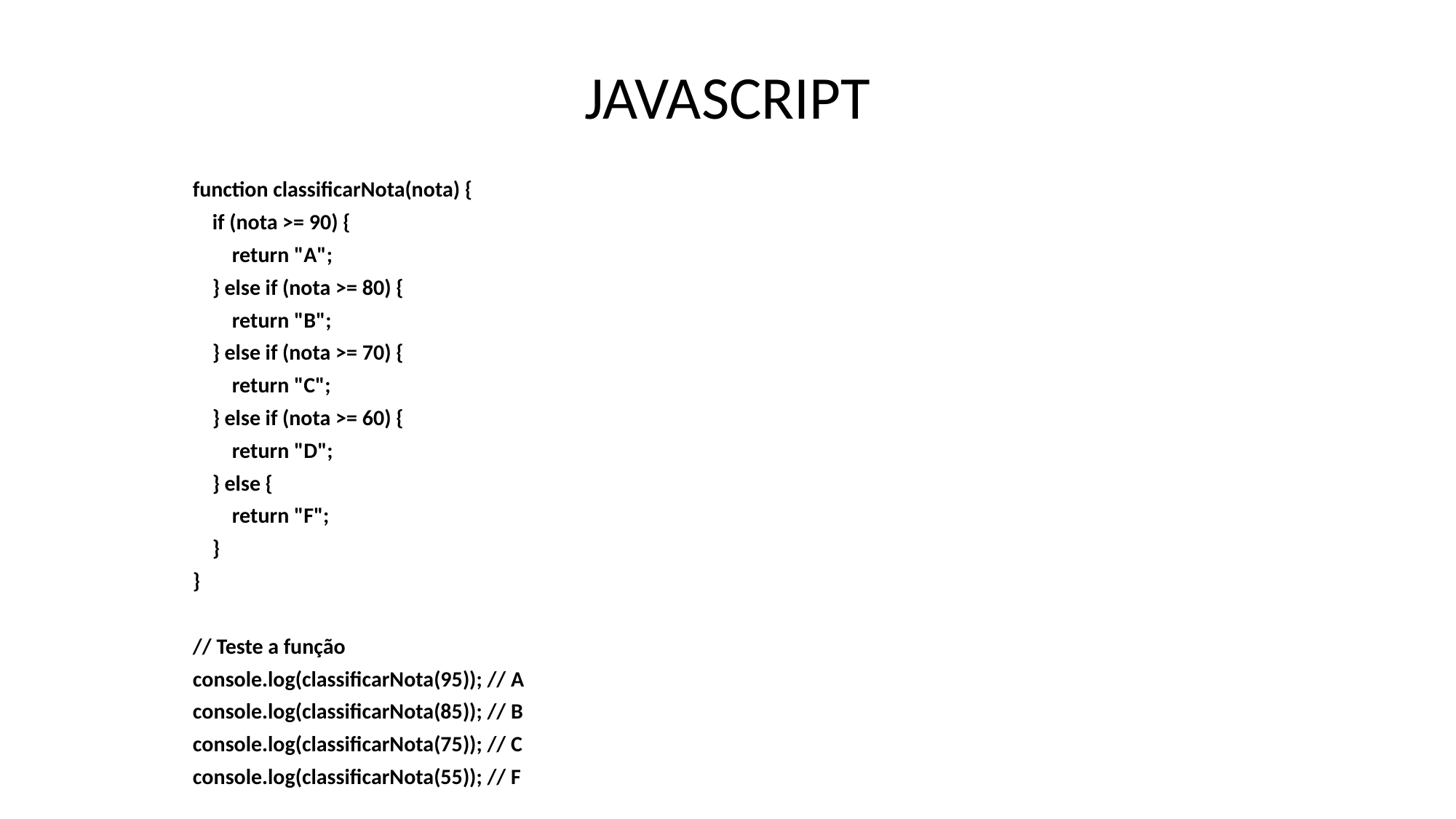

# JAVASCRIPT

function classificarNota(nota) {
    if (nota >= 90) {
        return "A";
    } else if (nota >= 80) {
        return "B";
    } else if (nota >= 70) {
        return "C";
    } else if (nota >= 60) {
        return "D";
    } else {
        return "F";
    }
}

// Teste a função
console.log(classificarNota(95)); // A
console.log(classificarNota(85)); // B
console.log(classificarNota(75)); // C
console.log(classificarNota(55)); // F